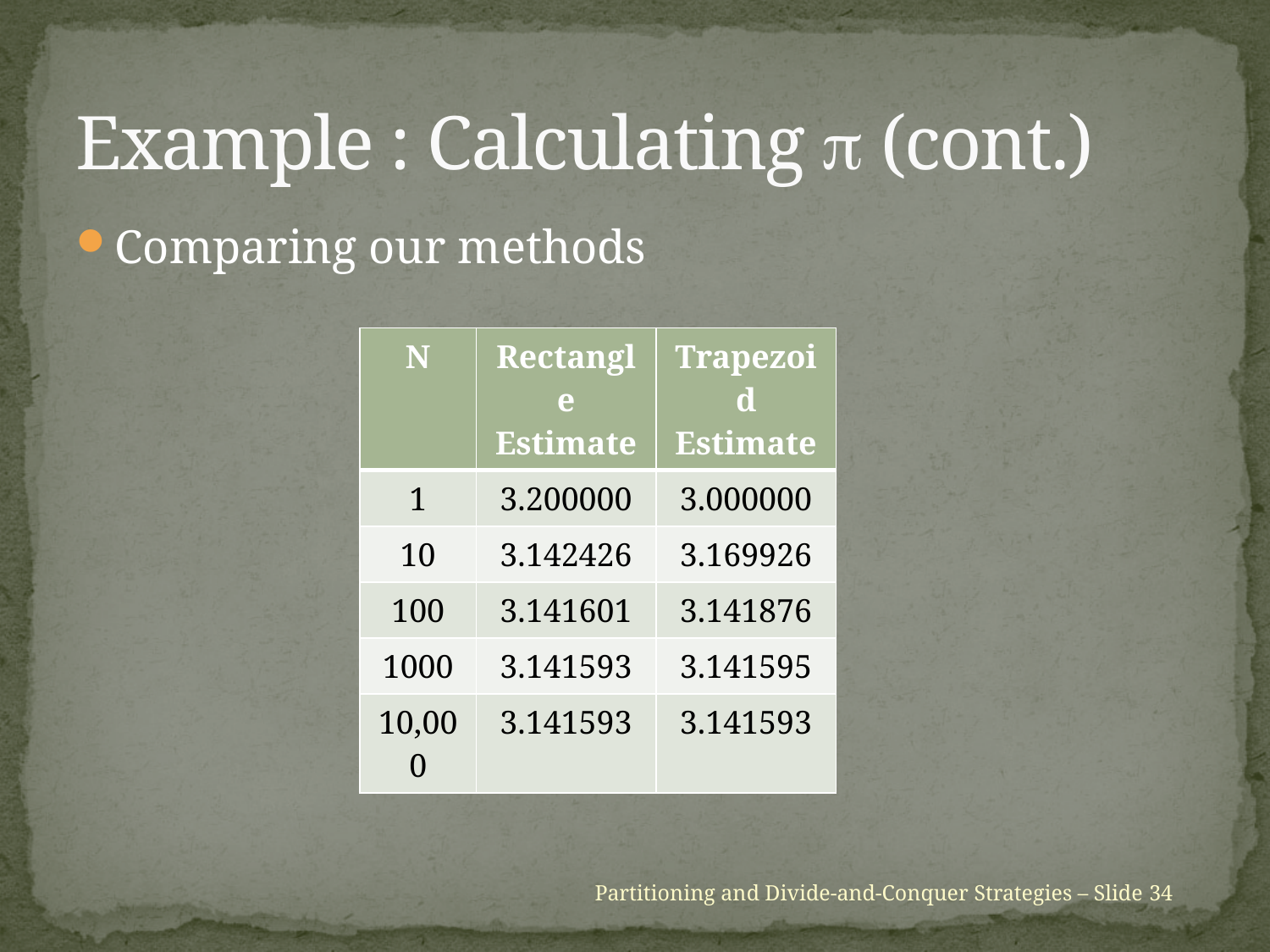

# Example : Calculating π (cont.)
Comparing our methods

| N | Rectangle Estimate | Trapezoid Estimate |
| --- | --- | --- |
| 1 | 3.200000 | 3.000000 |
| 10 | 3.142426 | 3.169926 |
| 100 | 3.141601 | 3.141876 |
| 1000 | 3.141593 | 3.141595 |
| 10,000 | 3.141593 | 3.141593 |
Partitioning and Divide-and-Conquer Strategies – Slide 34